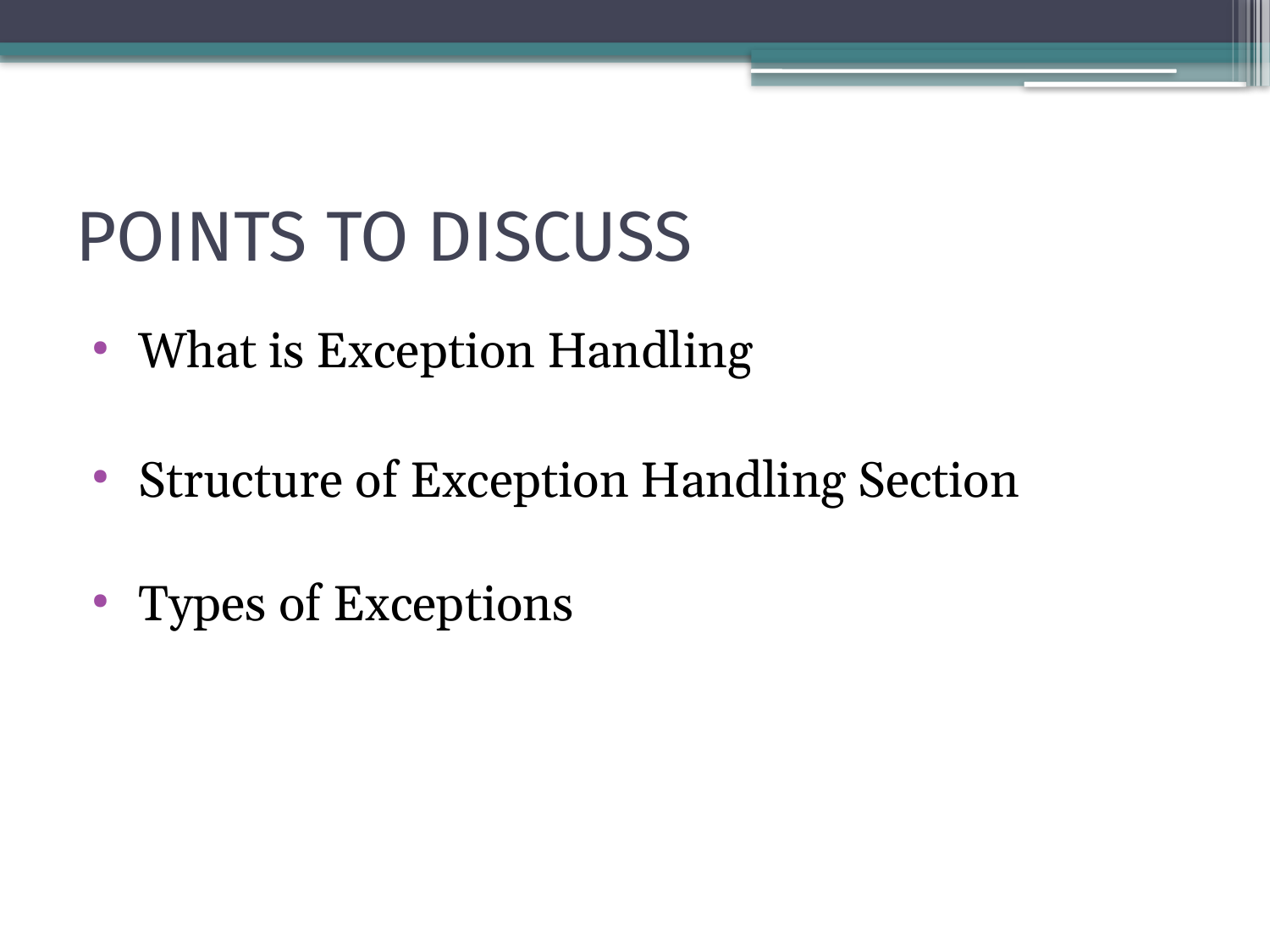

# POINTS TO DISCUSS
 What is Exception Handling

 Structure of Exception Handling Section
 Types of Exceptions